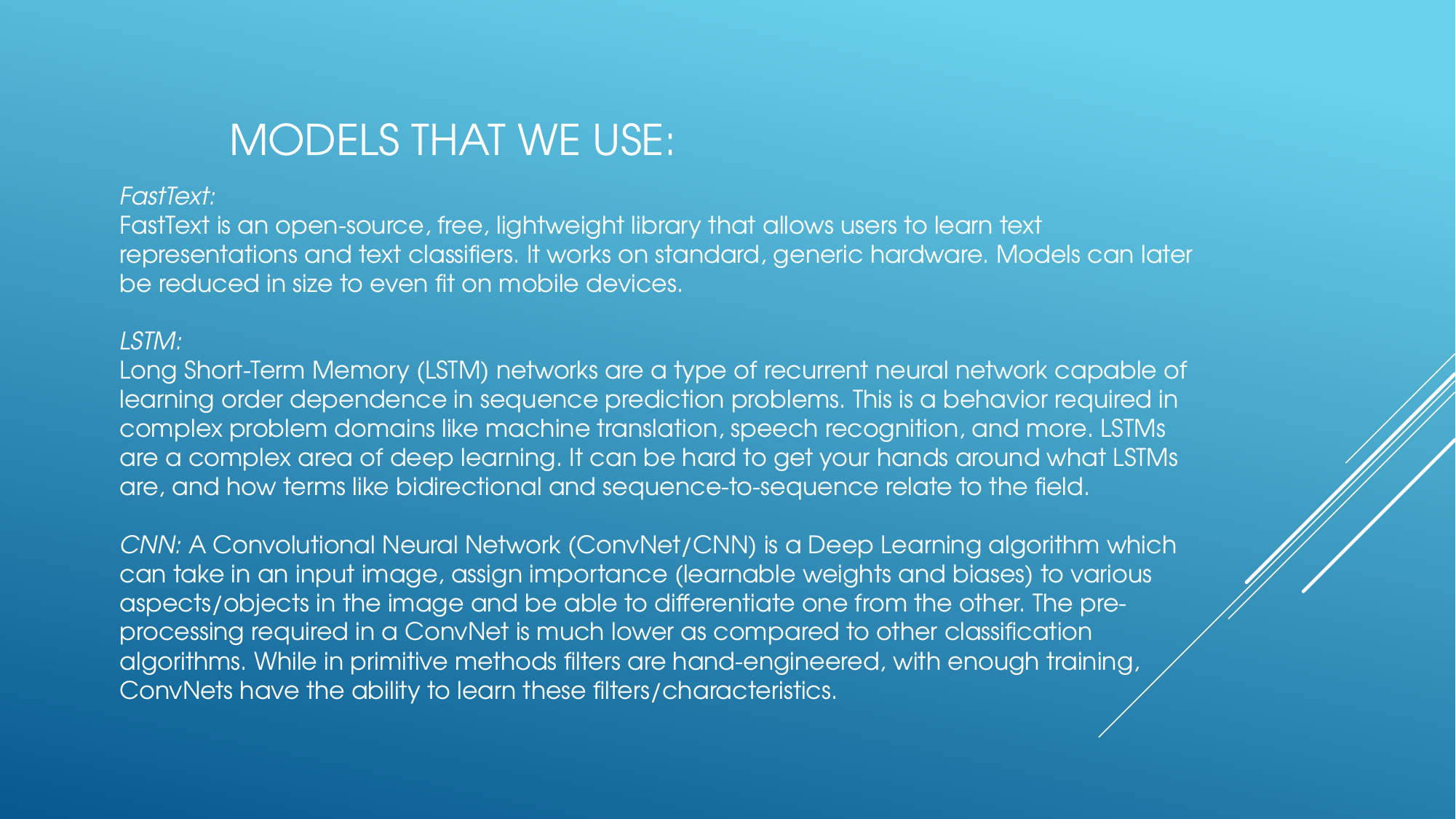

# Models That We Use:

FastText:
FastText is an open-source, free, lightweight library that allows users to learn text representations and text classifiers. It works on standard, generic hardware. Models can later be reduced in size to even fit on mobile devices.

LSTM:
Long Short-Term Memory (LSTM) networks are a type of recurrent neural network capable of learning order dependence in sequence prediction problems. This is a behavior required in complex problem domains like machine translation, speech recognition, and more. LSTMs are a complex area of deep learning. It can be hard to get your hands around what LSTMs are, and how terms like bidirectional and sequence-to-sequence relate to the field.

CNN: A Convolutional Neural Network (ConvNet/CNN) is a Deep Learning algorithm which can take in an input image, assign importance (learnable weights and biases) to various aspects/objects in the image and be able to differentiate one from the other. The pre-processing required in a ConvNet is much lower as compared to other classification algorithms. While in primitive methods filters are hand-engineered, with enough training, ConvNets have the ability to learn these filters/characteristics.